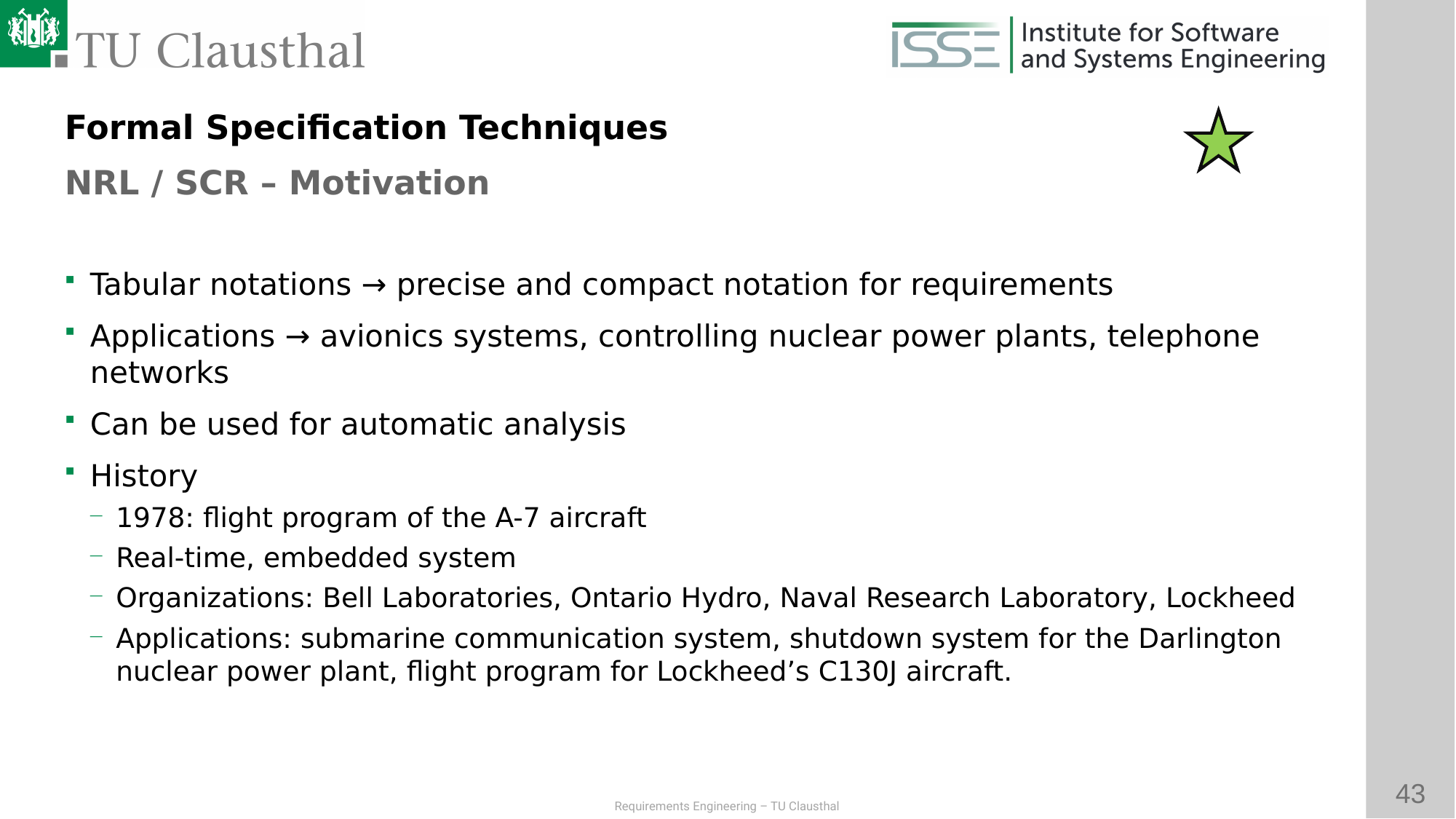

Formal Specification Techniques

NRL / SCR – Motivation
# Tabular notations → precise and compact notation for requirements
Applications → avionics systems, controlling nuclear power plants, telephone networks
Can be used for automatic analysis
History
1978: flight program of the A-7 aircraft
Real-time, embedded system
Organizations: Bell Laboratories, Ontario Hydro, Naval Research Laboratory, Lockheed
Applications: submarine communication system, shutdown system for the Darlington nuclear power plant, flight program for Lockheed’s C130J aircraft.